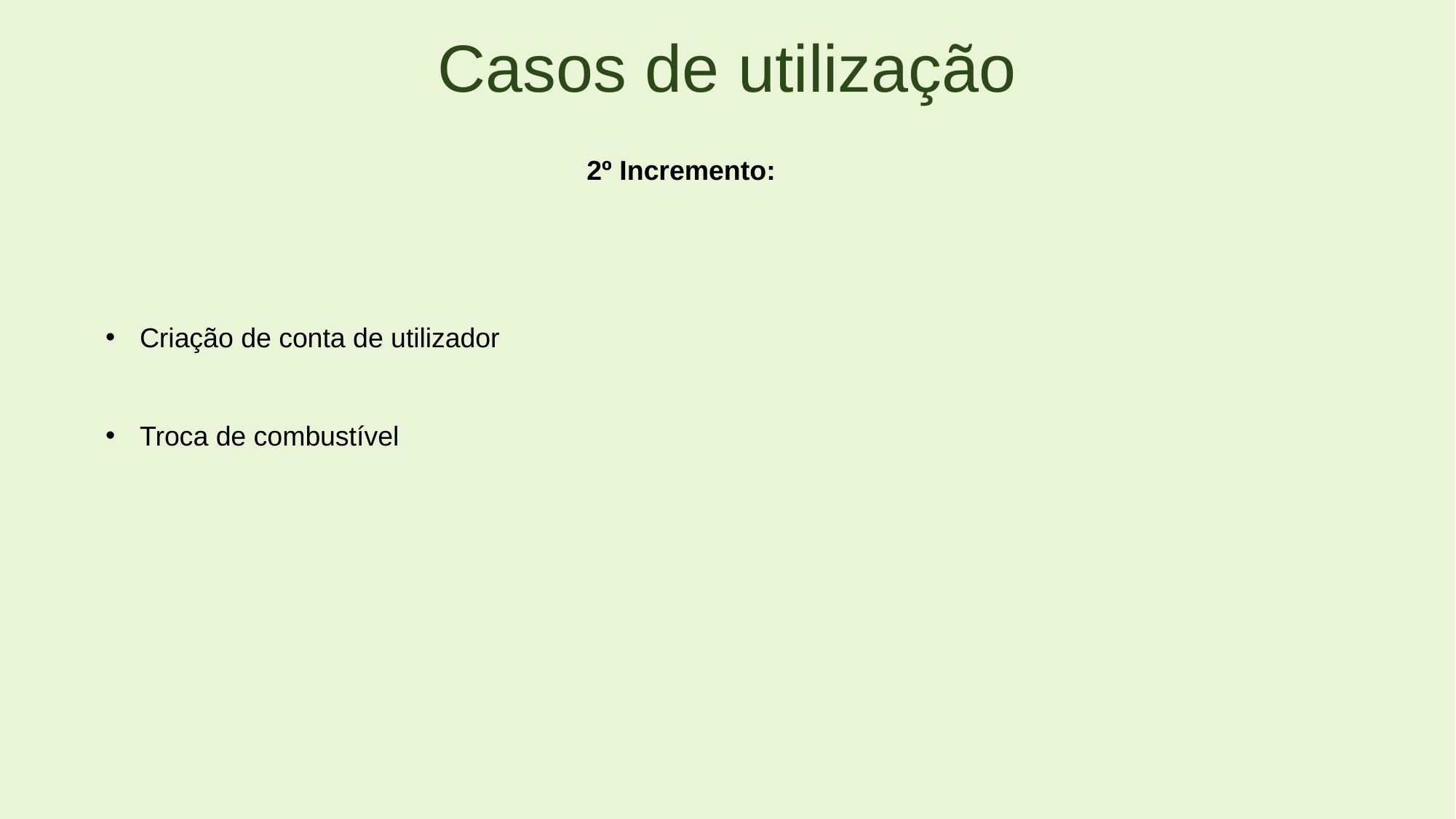

# Casos de utilização
2º Incremento:

Criação de conta de utilizador

Troca de combustível